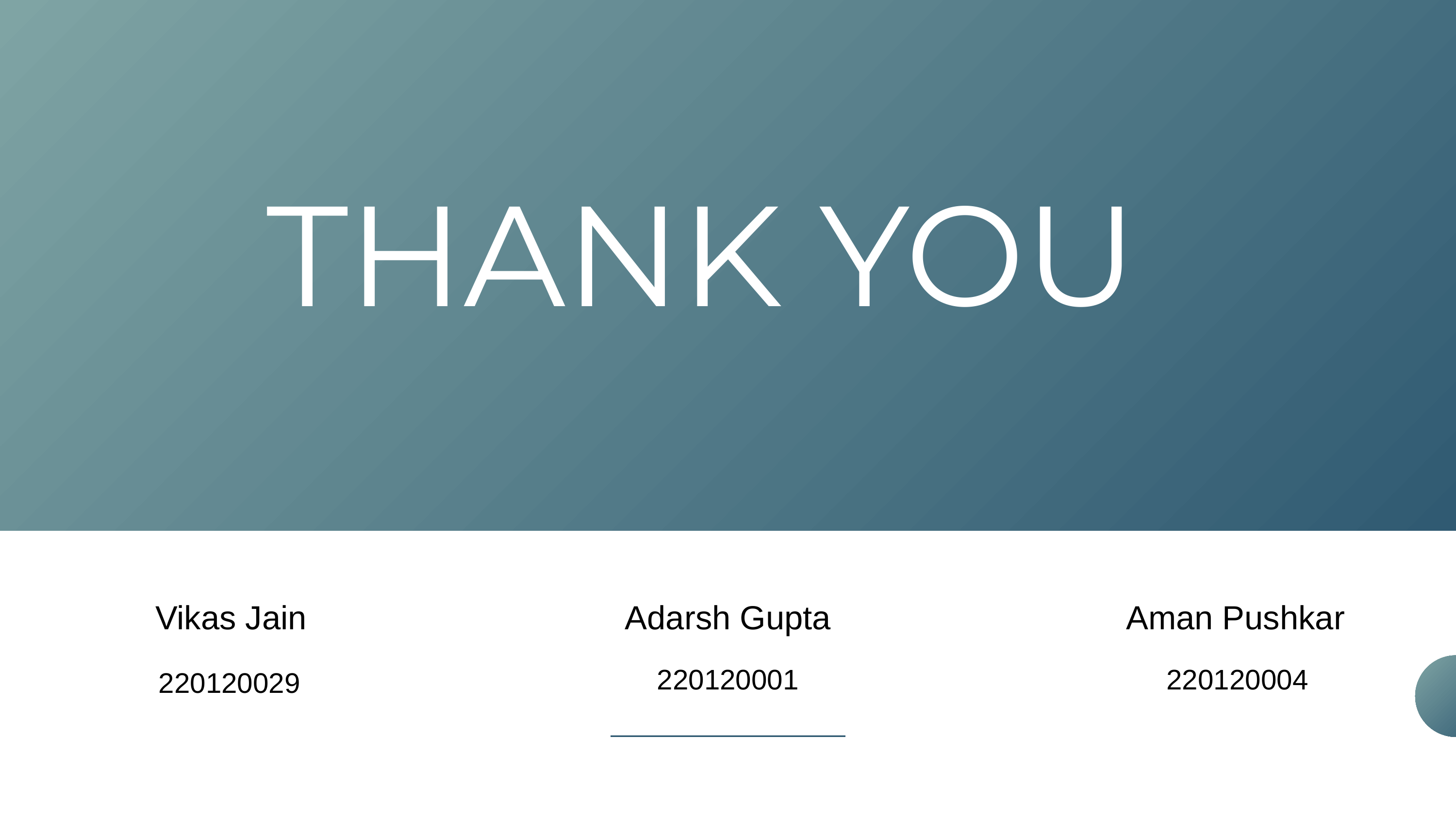

THANK YOU
Aman Pushkar
Vikas Jain
Adarsh Gupta

220120001
220120004
220120029